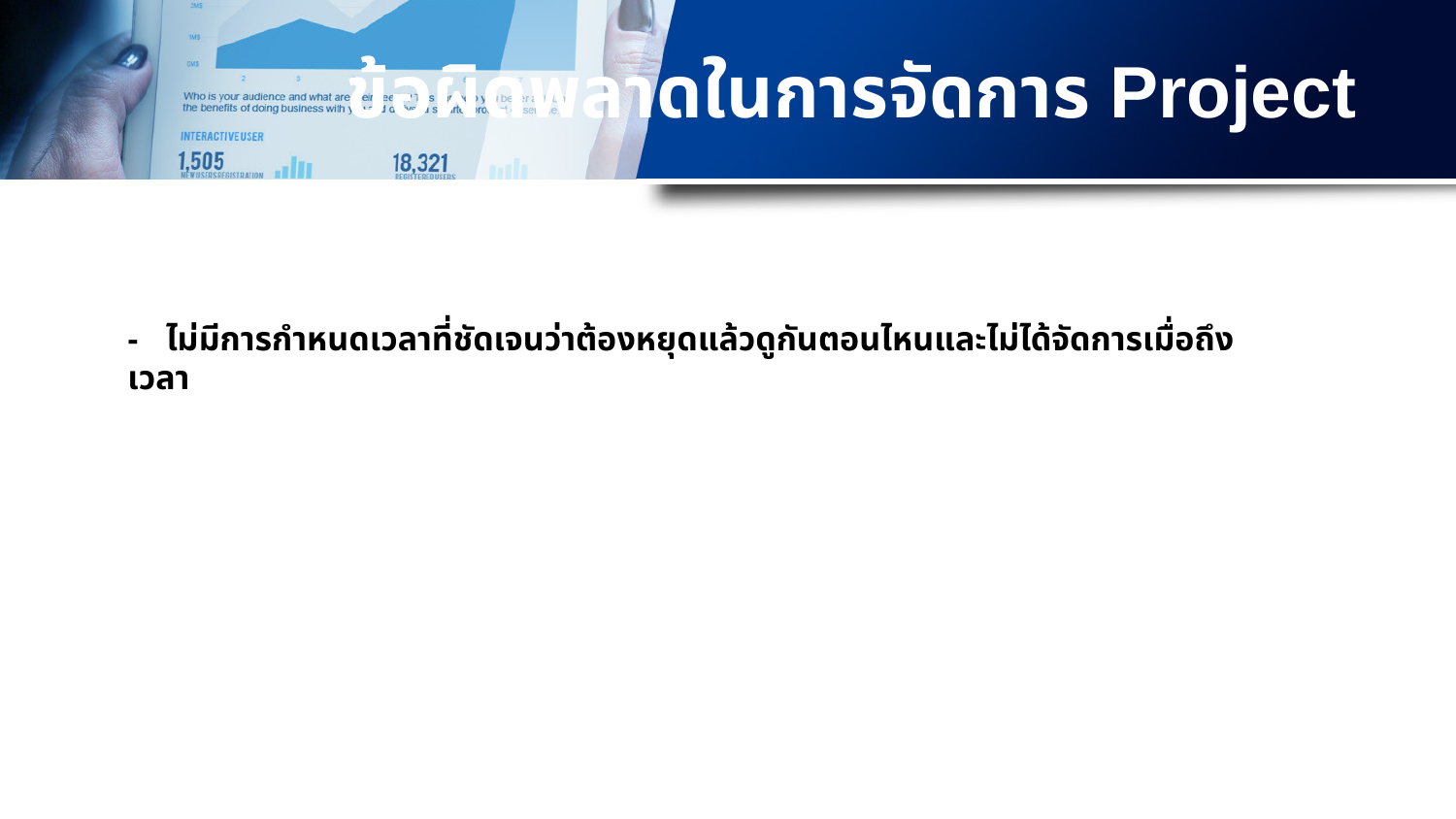

# ข้อผิดพลาดในการจัดการ Project
-   ไม่มีการกำหนดเวลาที่ชัดเจนว่าต้องหยุดแล้วดูกันตอนไหนและไม่ได้จัดการเมื่อถึงเวลา